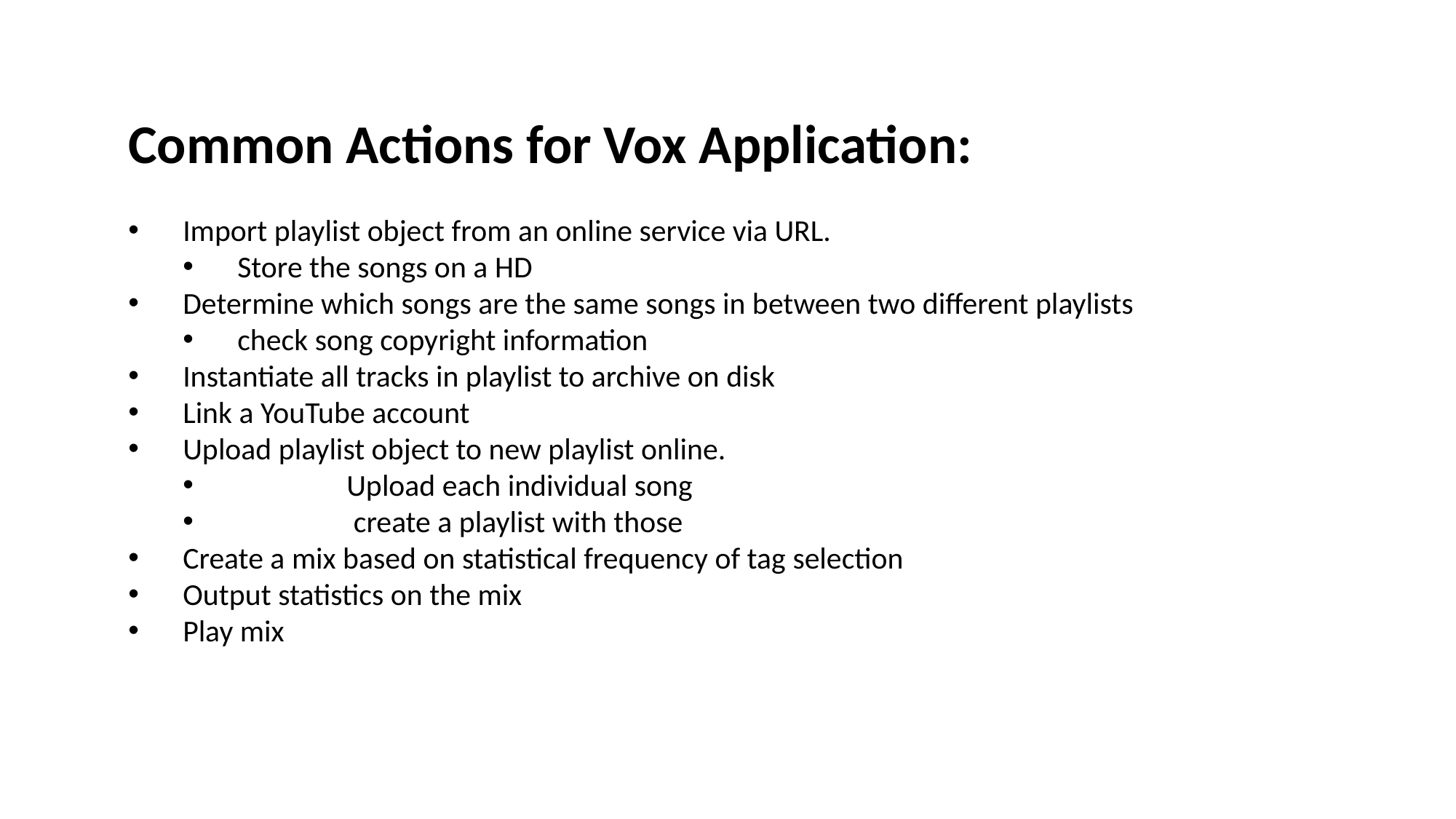

Common Actions for Vox Application:

Import playlist object from an online service via URL.
Store the songs on a HD
Determine which songs are the same songs in between two different playlists
check song copyright information
Instantiate all tracks in playlist to archive on disk
Link a YouTube account
Upload playlist object to new playlist online.
	Upload each individual song
	 create a playlist with those
Create a mix based on statistical frequency of tag selection
Output statistics on the mix
Play mix